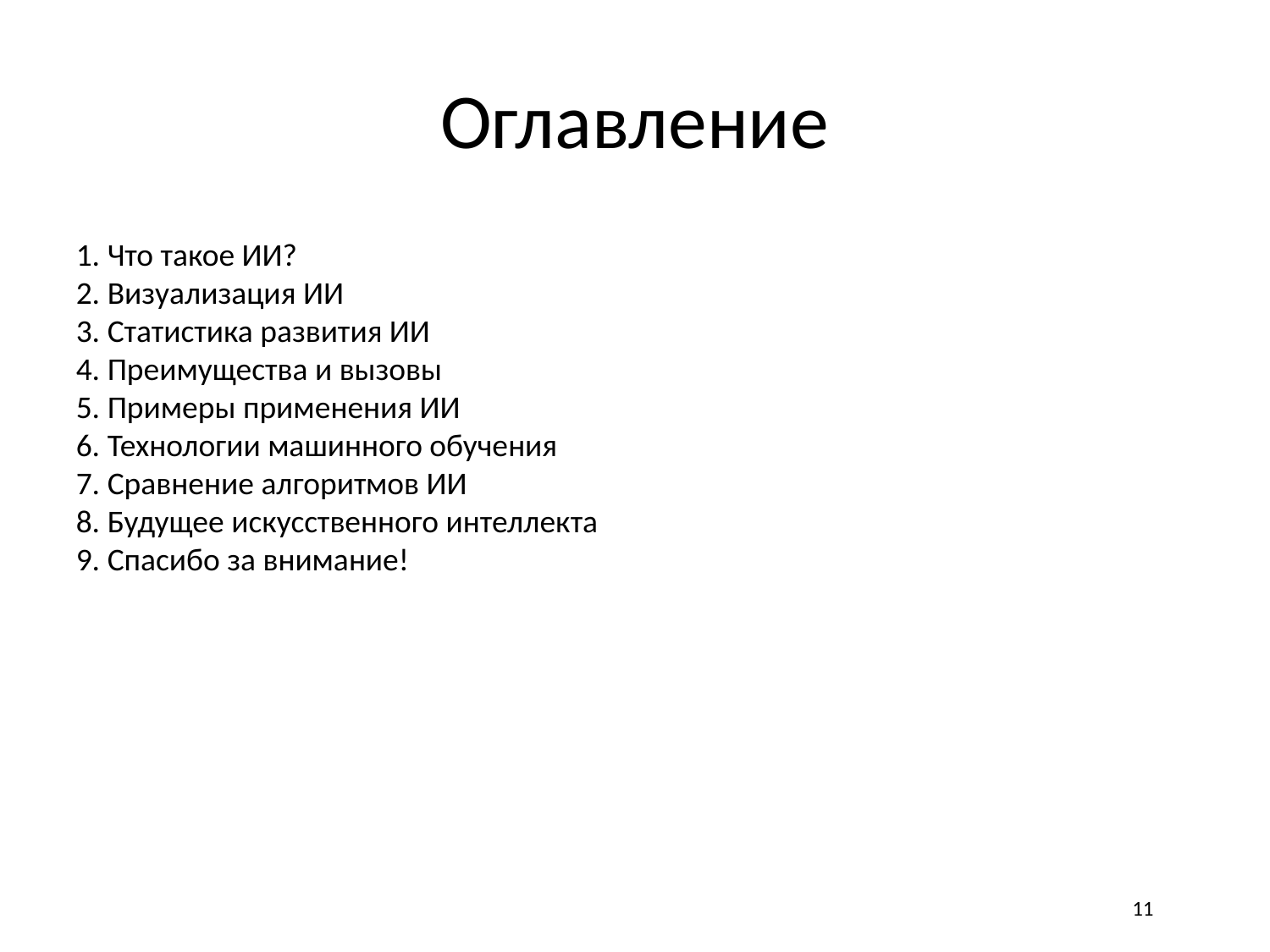

# Оглавление

1. Что такое ИИ?
2. Визуализация ИИ
3. Статистика развития ИИ
4. Преимущества и вызовы
5. Примеры применения ИИ
6. Технологии машинного обучения
7. Сравнение алгоритмов ИИ
8. Будущее искусственного интеллекта
9. Спасибо за внимание!

11